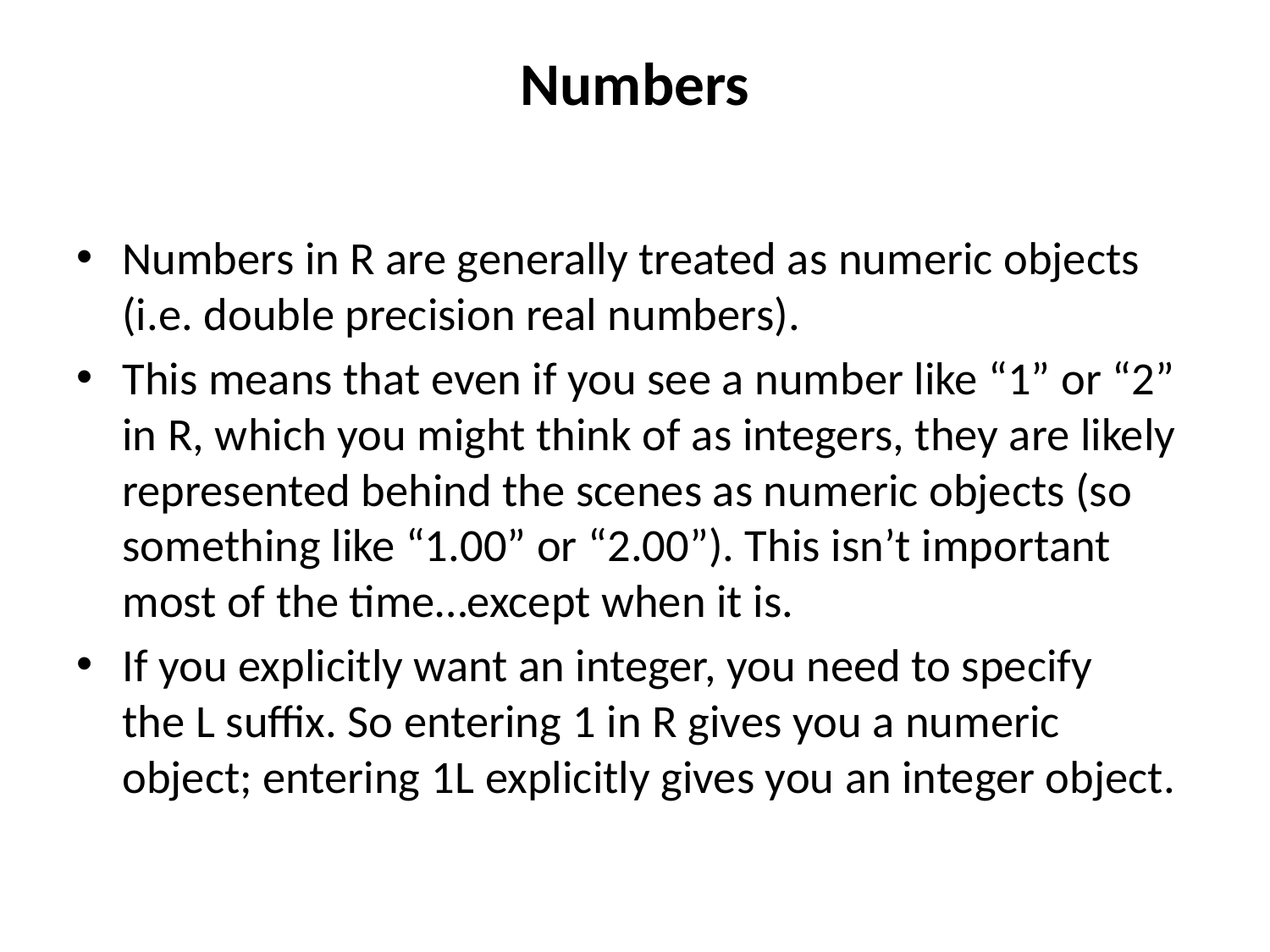

# Numbers
Numbers in R are generally treated as numeric objects (i.e. double precision real numbers).
This means that even if you see a number like “1” or “2” in R, which you might think of as integers, they are likely represented behind the scenes as numeric objects (so something like “1.00” or “2.00”). This isn’t important most of the time…except when it is.
If you explicitly want an integer, you need to specify the L suffix. So entering 1 in R gives you a numeric object; entering 1L explicitly gives you an integer object.